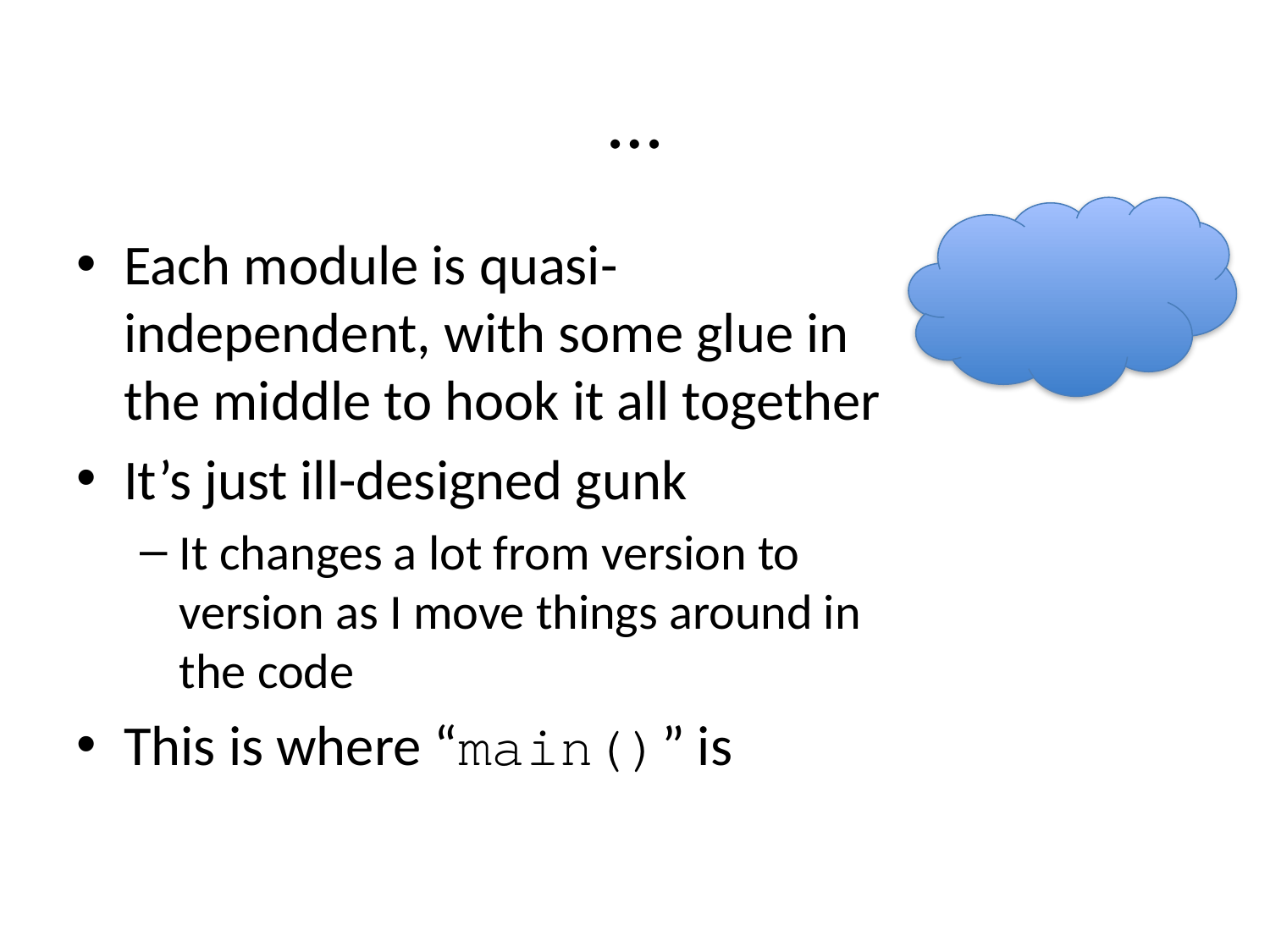

# …

Each module is quasi-independent, with some glue in the middle to hook it all together
It’s just ill-designed gunk
It changes a lot from version to version as I move things around in the code
This is where “main()” is